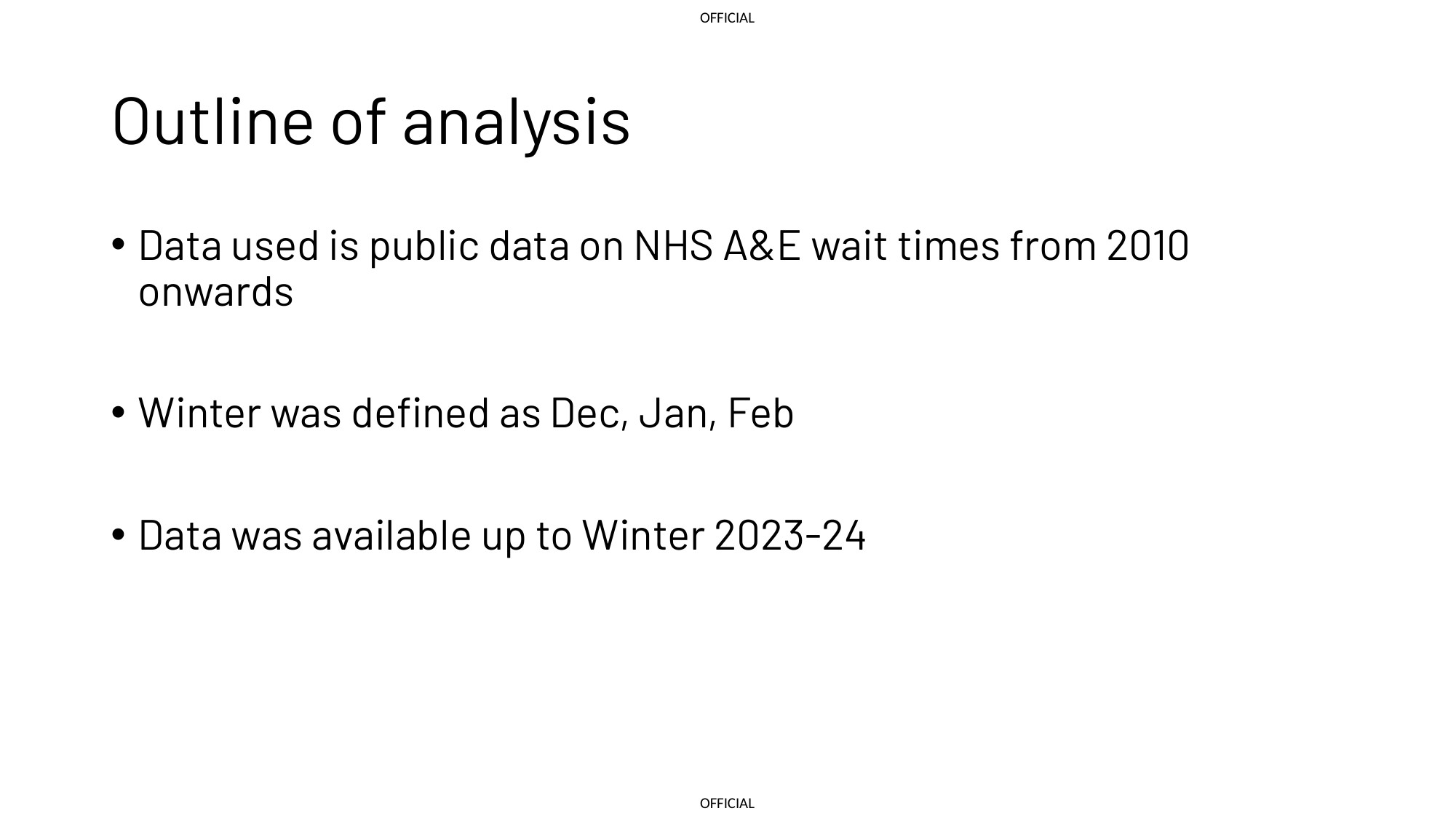

# Outline of analysis
Data used is public data on NHS A&E wait times from 2010 onwards

Winter was defined as Dec, Jan, Feb

Data was available up to Winter 2023-24